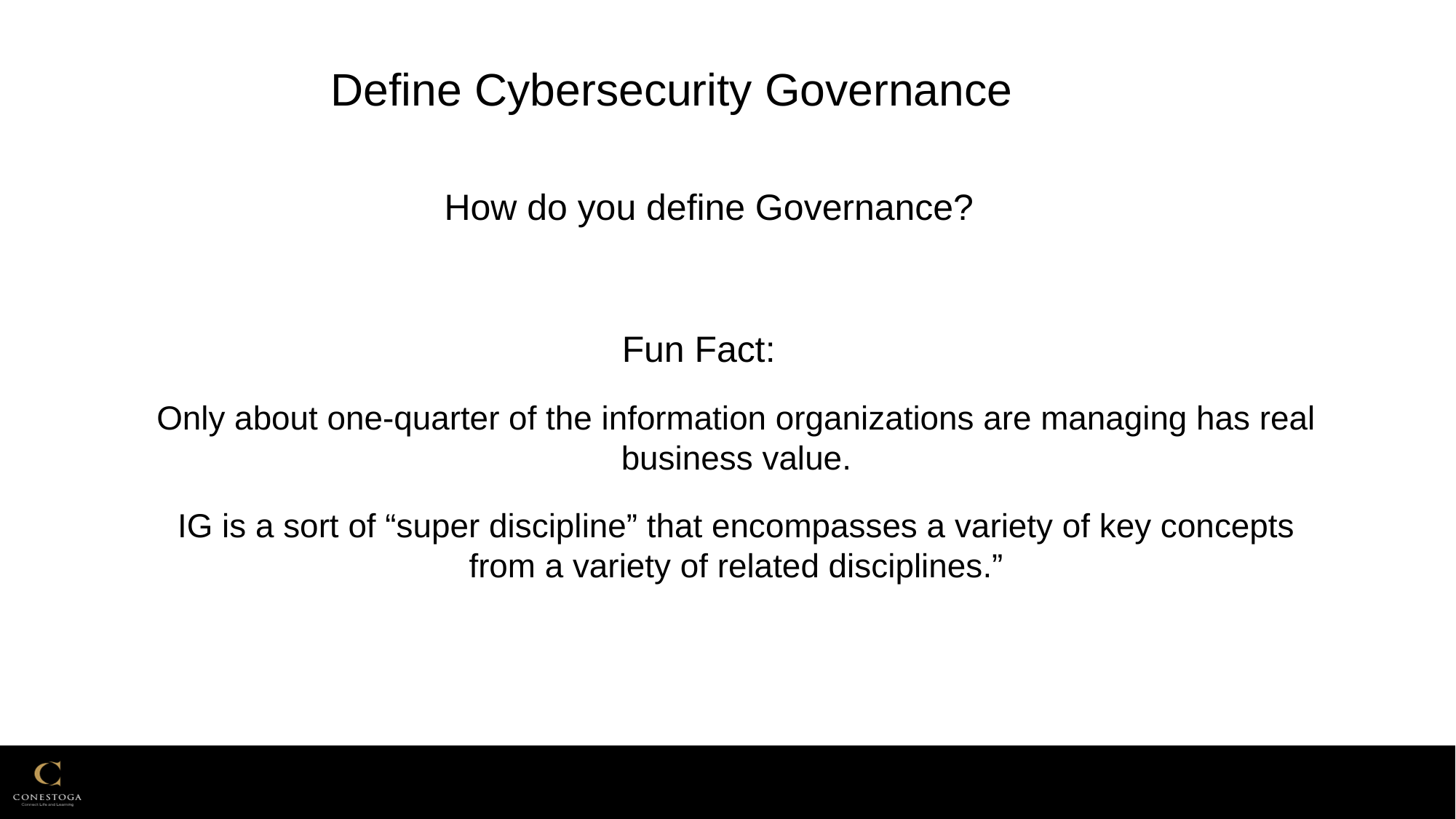

Define Cybersecurity Governance
How do you define Governance?

Fun Fact:
Only about one-quarter of the information organizations are managing has real business value.
IG is a sort of “super discipline” that encompasses a variety of key concepts from a variety of related disciplines.”